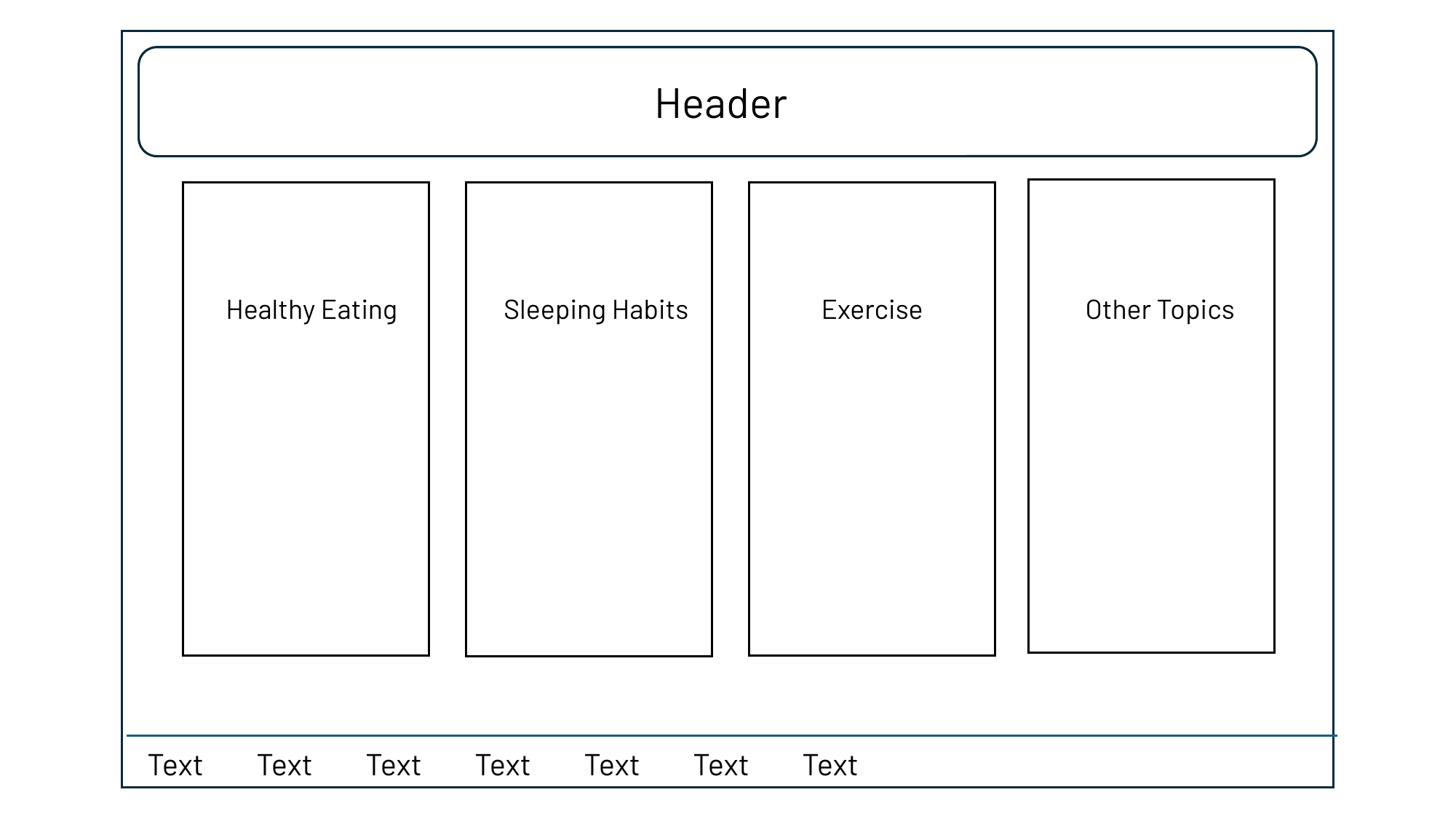

Header

Healthy Eating
Sleeping Habits
Exercise
Other Topics
Text
Text
Text
Text
Text
Text
Text